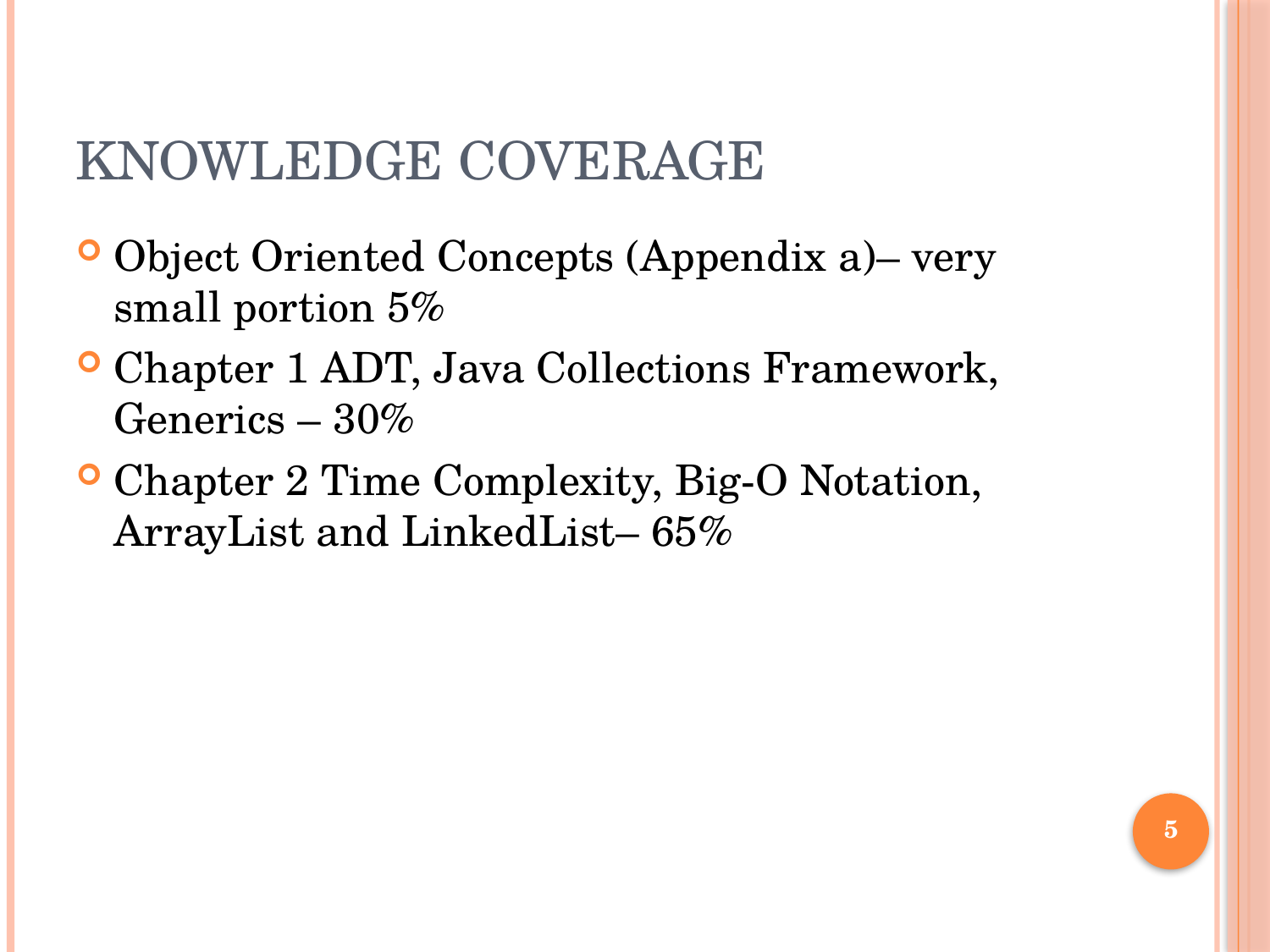

# Knowledge Coverage
Object Oriented Concepts (Appendix a)– very small portion 5%
Chapter 1 ADT, Java Collections Framework, Generics – 30%
Chapter 2 Time Complexity, Big-O Notation, ArrayList and LinkedList– 65%

5